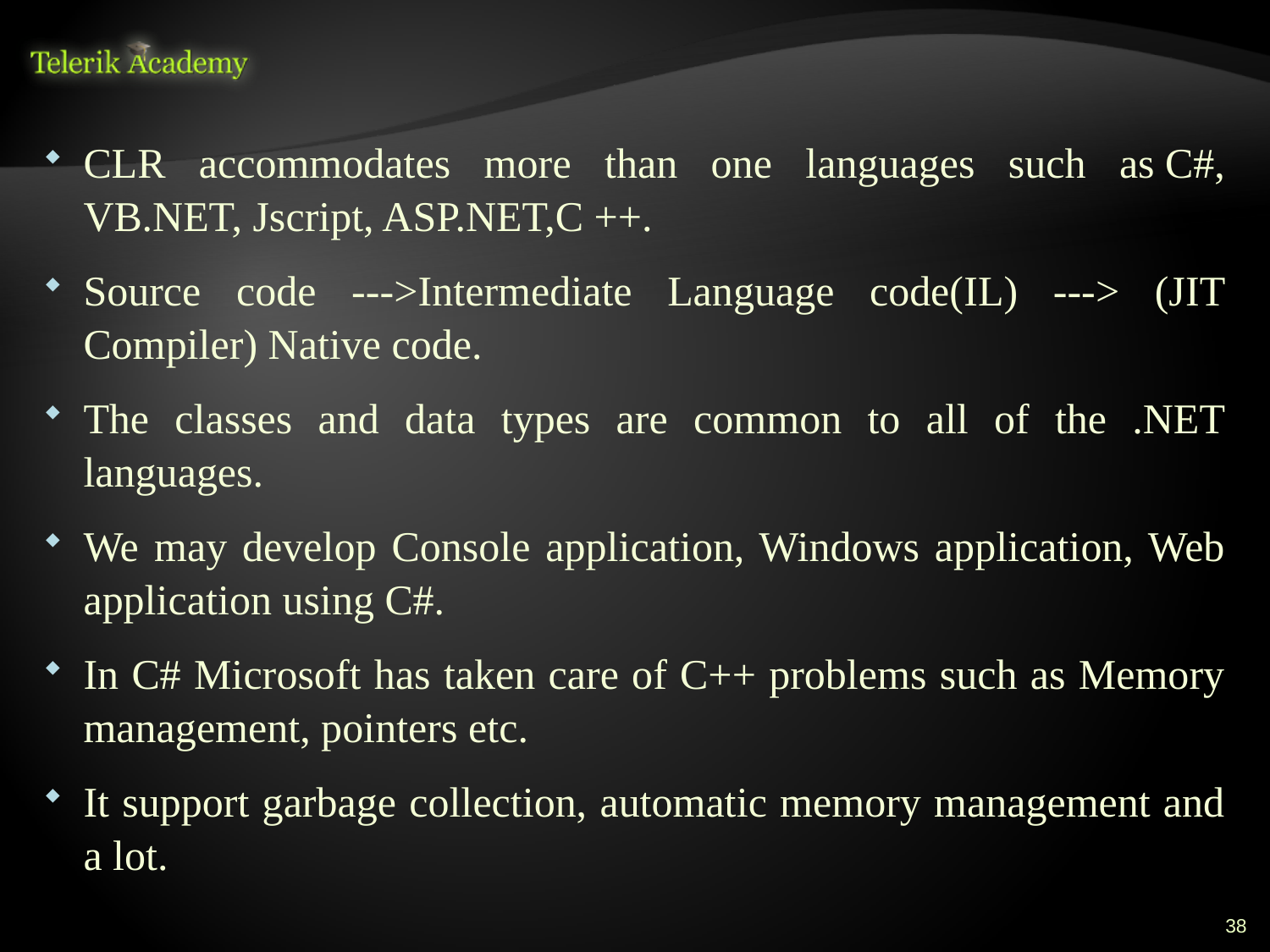

#
CLR accommodates more than one languages such as C#, VB.NET, Jscript, ASP.NET,C ++.
Source code --->Intermediate Language code(IL) ---> (JIT Compiler) Native code.
The classes and data types are common to all of the .NET languages.
We may develop Console application, Windows application, Web application using C#.
In C# Microsoft has taken care of C++ problems such as Memory management, pointers etc.
It support garbage collection, automatic memory management and a lot.

38